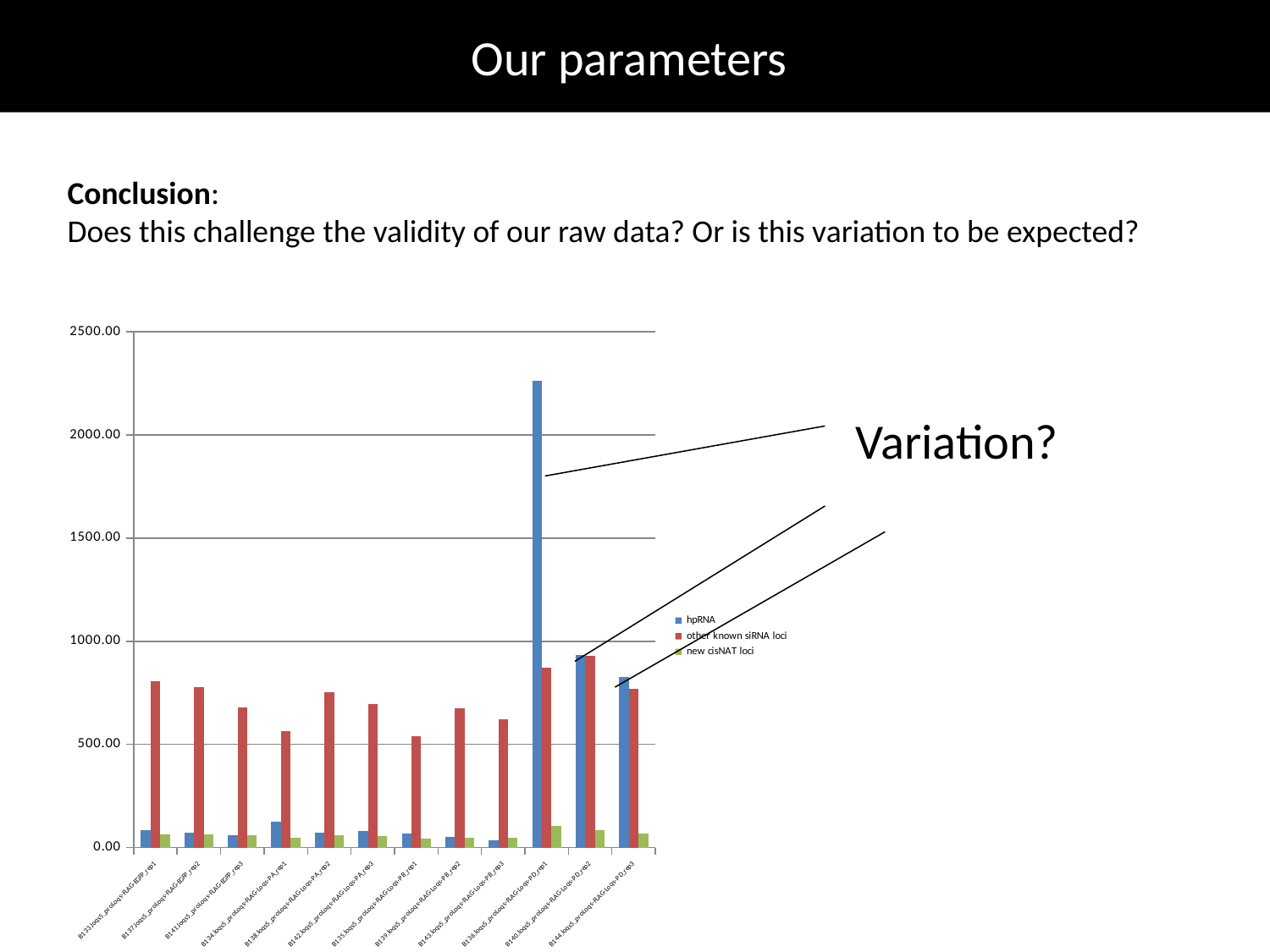

Our parameters
Conclusion:
Does this challenge the validity of our raw data? Or is this variation to be expected?

### Chart

| Category | hpRNA | other known siRNA loci | new cisNAT loci |
|---|---|---|---|
| B133.loqs5_proLoqs-FLAG-EGFP_rep1 | 85.22937366113396 | 804.2156283922384 | 62.23929645818192 |
| B137.loqs5_proLoqs-FLAG-EGFP_rep2 | 73.18941420395984 | 775.618411560229 | 64.83445824460371 |
| B141.loqs5_proLoqs-FLAG-EGFP_rep3 | 59.97468718833542 | 679.8683957388392 | 57.70380097440816 |
| B134.loqs5_proLoqs-FLAG-Loqs-PA_rep1 | 124.0811619490135 | 563.4072264503775 | 47.730911368931665 |
| B138.loqs5_proLoqs-FLAG-Loqs-PA_rep2 | 72.06354699442393 | 751.8052850952471 | 58.07709147794609 |
| B142.loqs5_proLoqs-FLAG-Loqs-PA_rep3 | 81.43681034358598 | 696.5542641161595 | 57.07572306546425 |
| B135.loqs5_proLoqs-FLAG-Loqs-PB_rep1 | 68.91894082139686 | 539.421420263471 | 43.39516756547264 |
| B139.loqs5_proLoqs-FLAG-Loqs-PB_rep2 | 51.37119644795295 | 675.5863526000749 | 45.241929232274444 |
| B143.loqs5_proLoqs-FLAG-Loqs-PB_rep3 | 36.31700174820811 | 621.257851211615 | 47.46586368236593 |
| B136.loqs5_proLoqs-FLAG-Loqs-PD_rep1 | 2264.6929914350612 | 871.8146411087072 | 103.02325577966117 |
| B140.loqs5_proLoqs-FLAG-Loqs-PD_rep2 | 931.6584650207791 | 927.4397369437056 | 83.46730819155874 |
| B144.loqs5_proLoqs-FLAG-Loqs-PD_rep3 | 825.7989405522113 | 767.7059456663418 | 69.45803129768024 |
Variation?